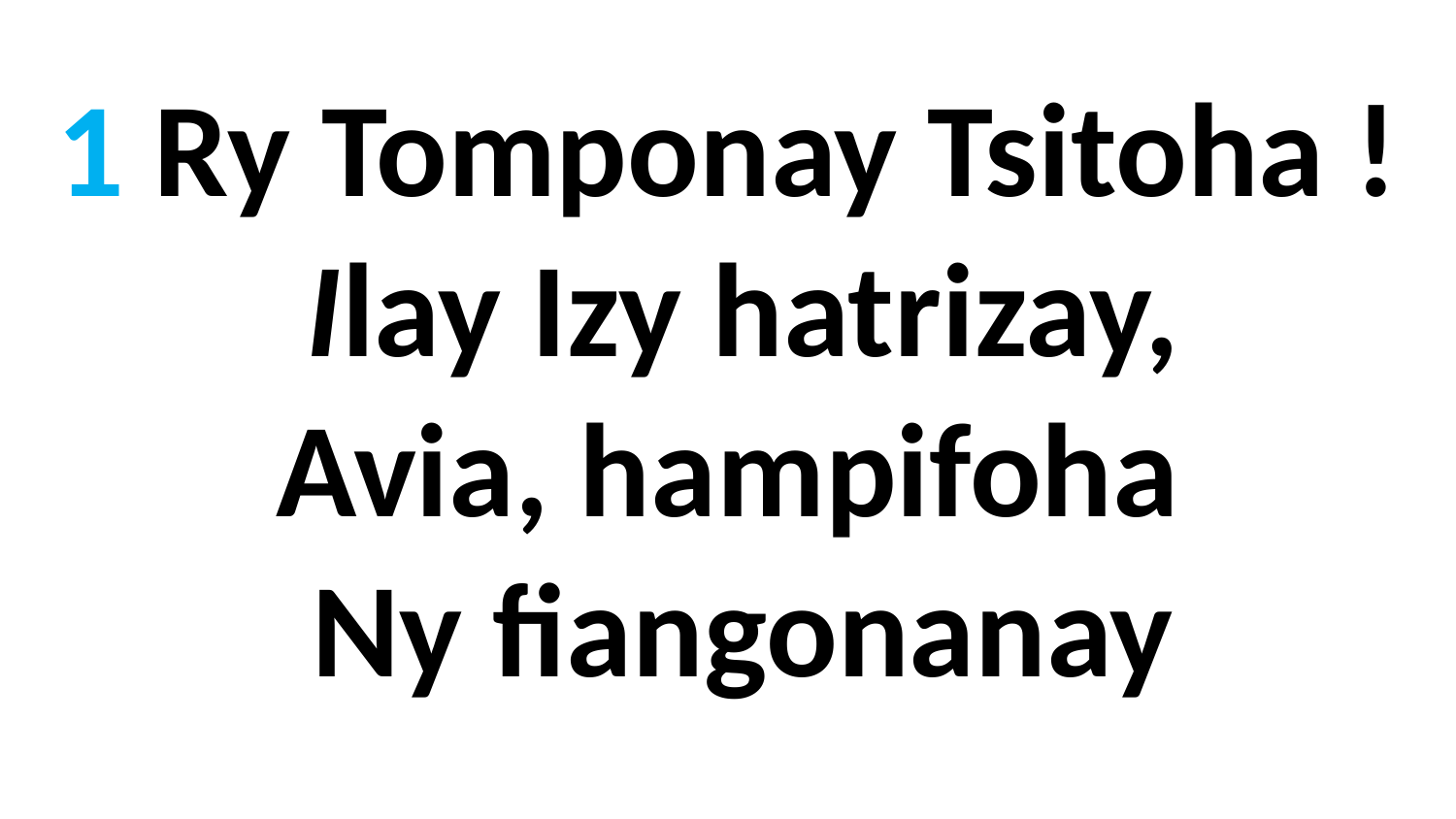

1 Ry Tomponay Tsitoha !
 Ilay Izy hatrizay,
Avia, hampifoha
 Ny fiangonanay